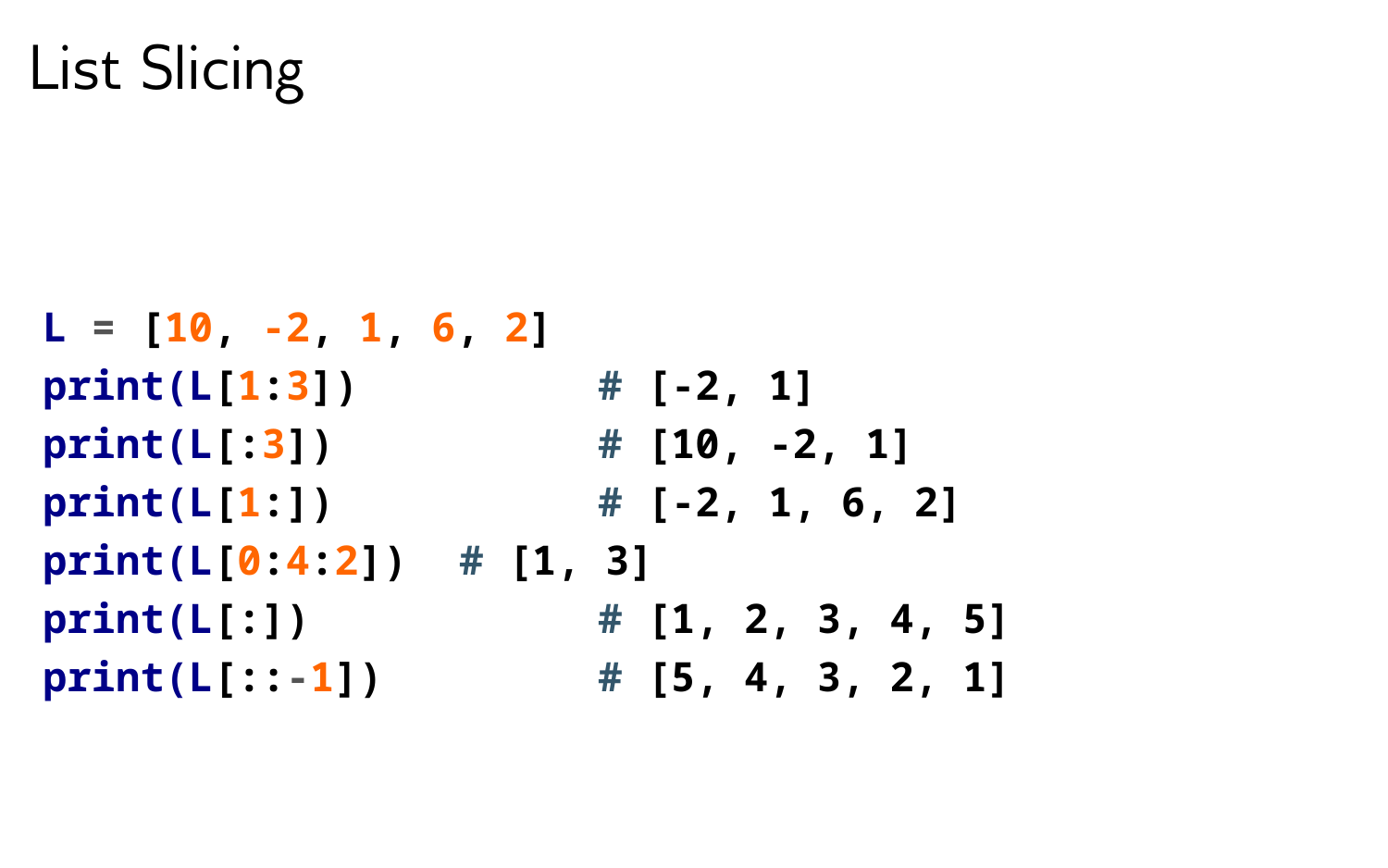

# List Slicing

L = [10, -2, 1, 6, 2]
print(L[1:3]) 		# [-2, 1]
print(L[:3]) 		# [10, -2, 1]
print(L[1:]) 		# [-2, 1, 6, 2]
print(L[0:4:2]) 	# [1, 3]
print(L[:]) 		# [1, 2, 3, 4, 5]
print(L[::-1]) 		# [5, 4, 3, 2, 1]